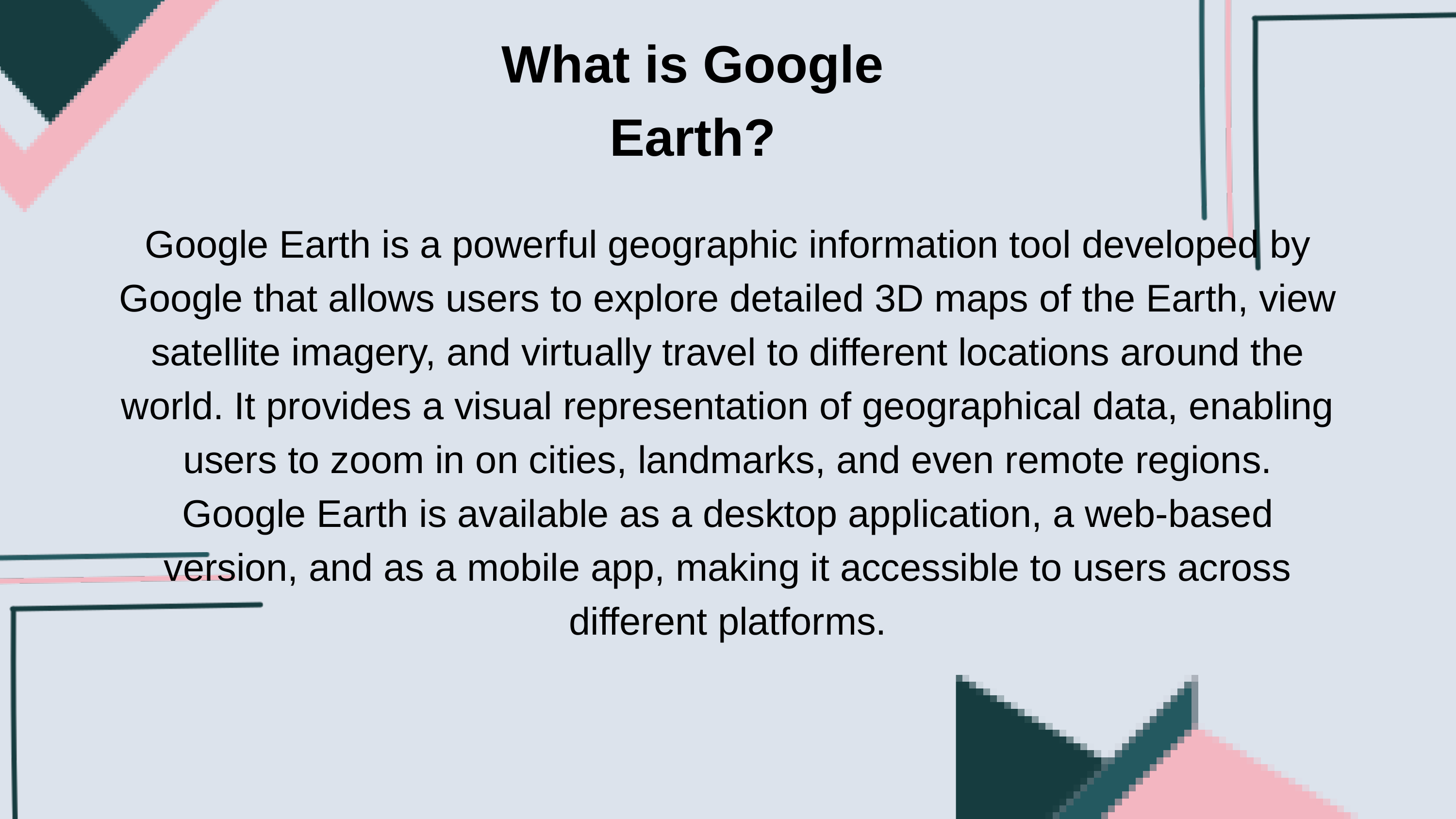

What is Google Earth?

Google Earth is a powerful geographic information tool developed by Google that allows users to explore detailed 3D maps of the Earth, view satellite imagery, and virtually travel to different locations around the world. It provides a visual representation of geographical data, enabling users to zoom in on cities, landmarks, and even remote regions. Google Earth is available as a desktop application, a web-based version, and as a mobile app, making it accessible to users across different platforms.